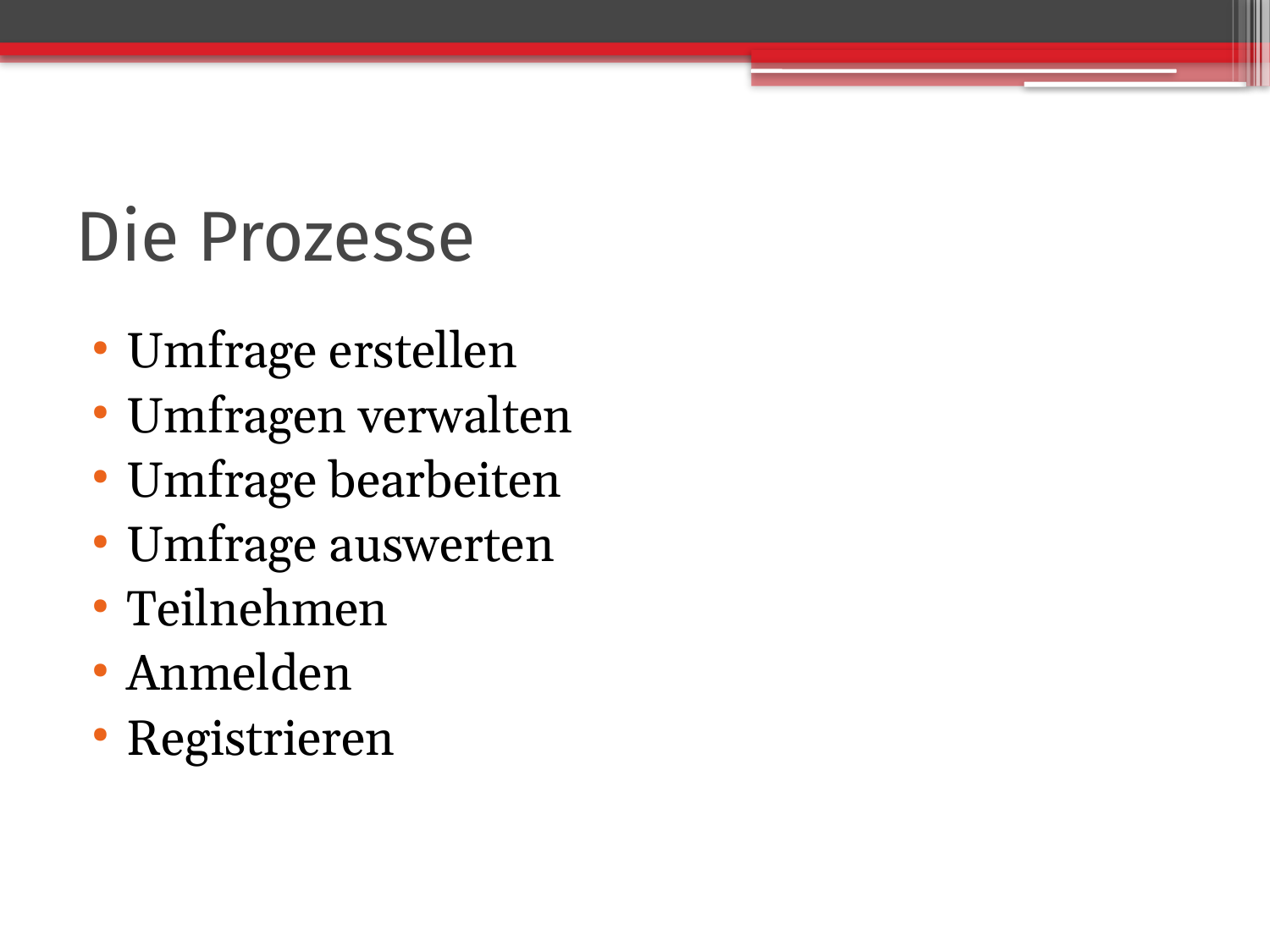

# Die Prozesse
Umfrage erstellen
Umfragen verwalten
Umfrage bearbeiten
Umfrage auswerten
Teilnehmen
Anmelden
Registrieren